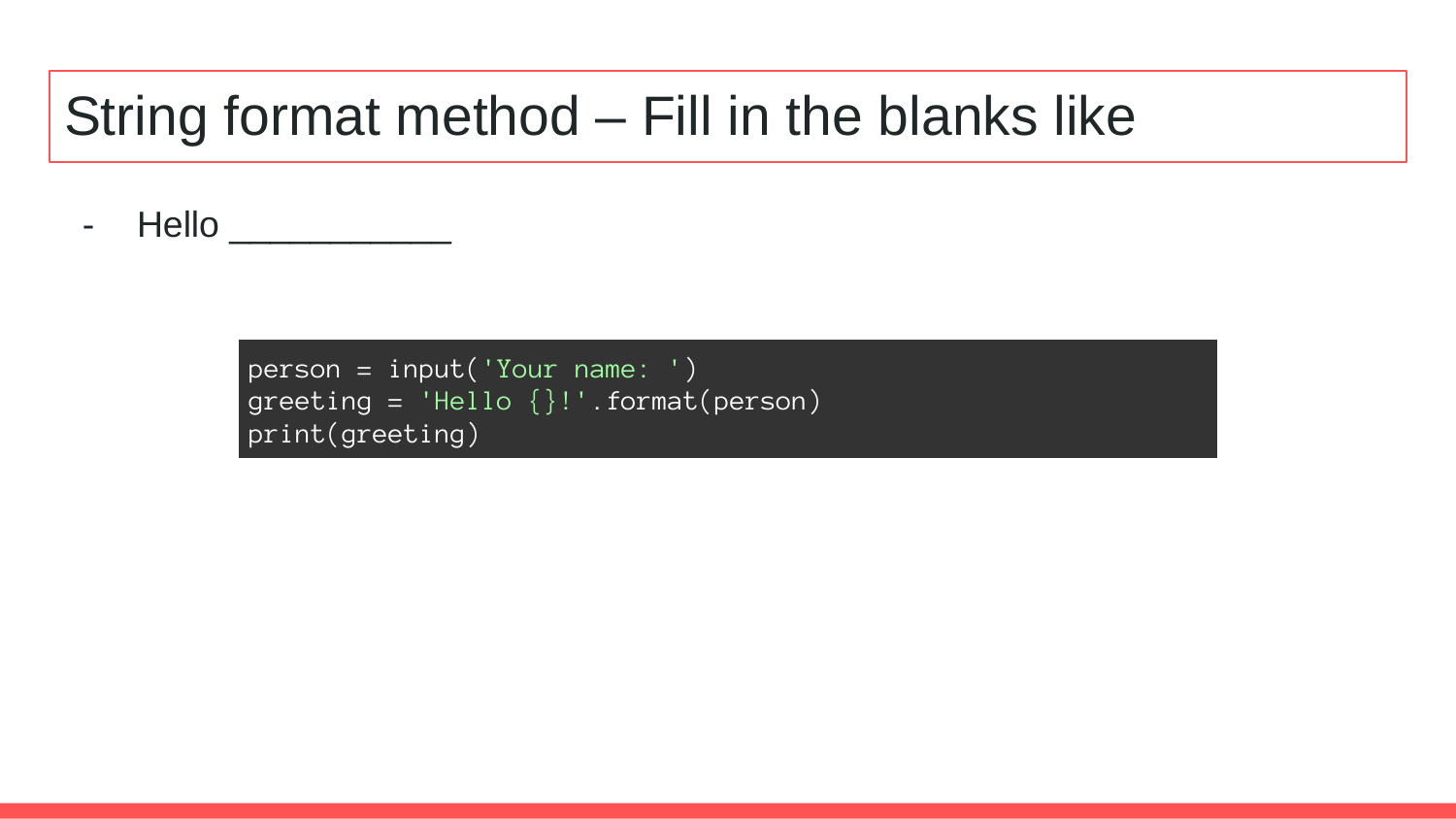

# String format method – Fill in the blanks like
Hello ___________

| person = input('Your name: ') greeting = 'Hello {}!'.format(person) print(greeting) |
| --- |